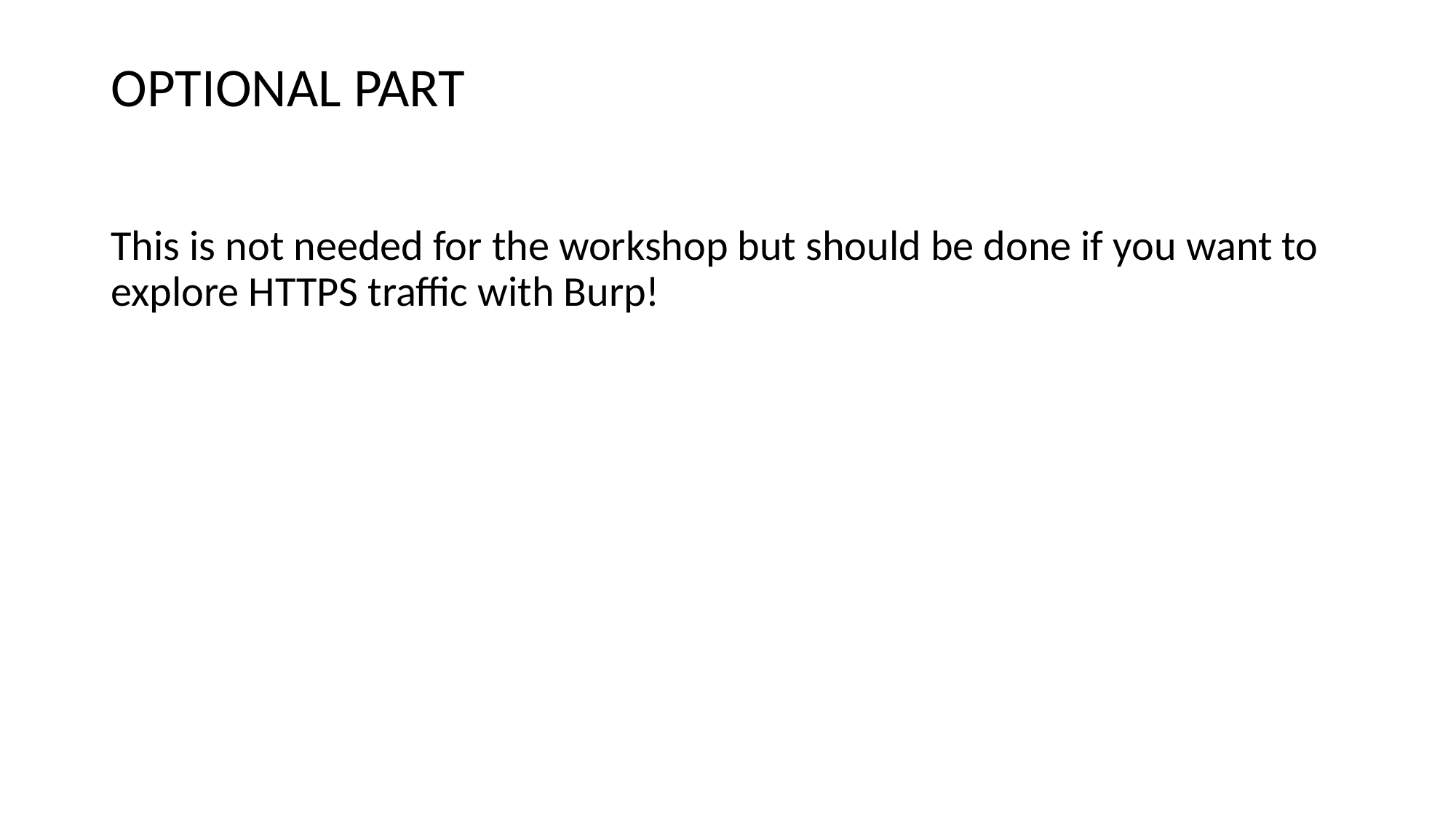

# OPTIONAL PART
This is not needed for the workshop but should be done if you want to explore HTTPS traffic with Burp!